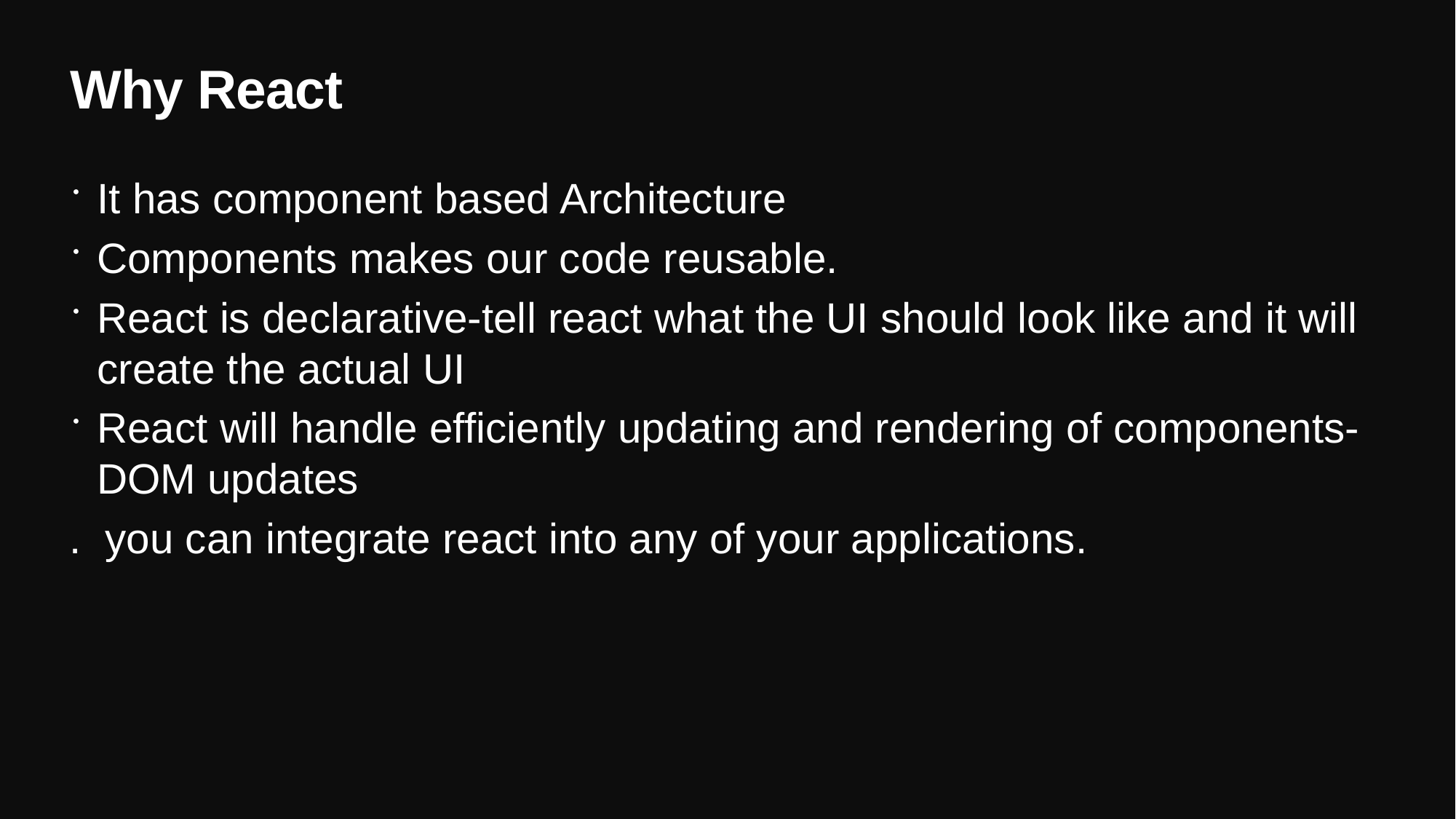

# Why React
It has component based Architecture
Components makes our code reusable.
React is declarative-tell react what the UI should look like and it will create the actual UI
React will handle efficiently updating and rendering of components-DOM updates
.  you can integrate react into any of your applications.